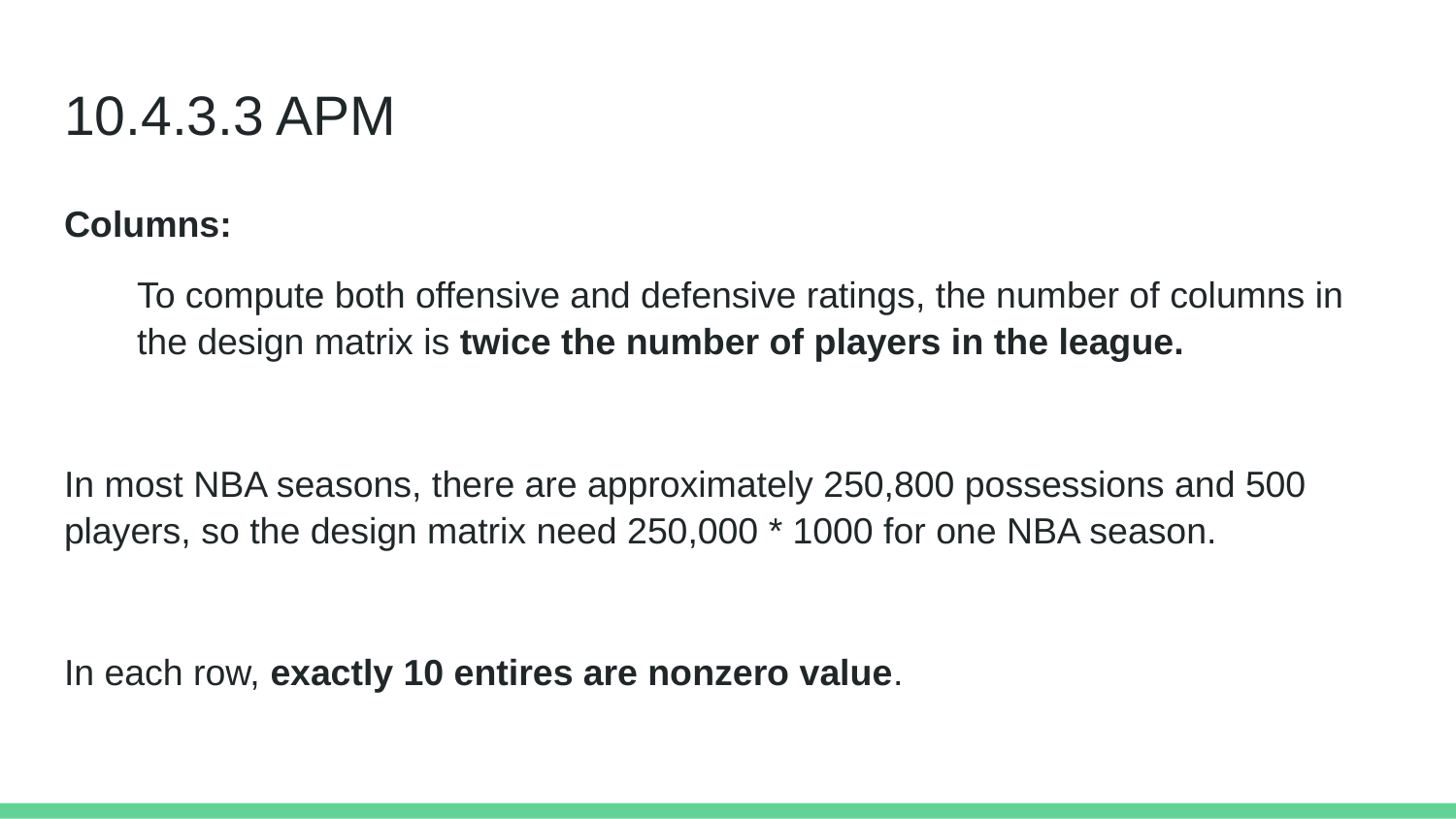

# 10.4.3.3 APM
Columns:
To compute both offensive and defensive ratings, the number of columns in the design matrix is twice the number of players in the league.

In most NBA seasons, there are approximately 250,800 possessions and 500 players, so the design matrix need 250,000 * 1000 for one NBA season.

In each row, exactly 10 entires are nonzero value.